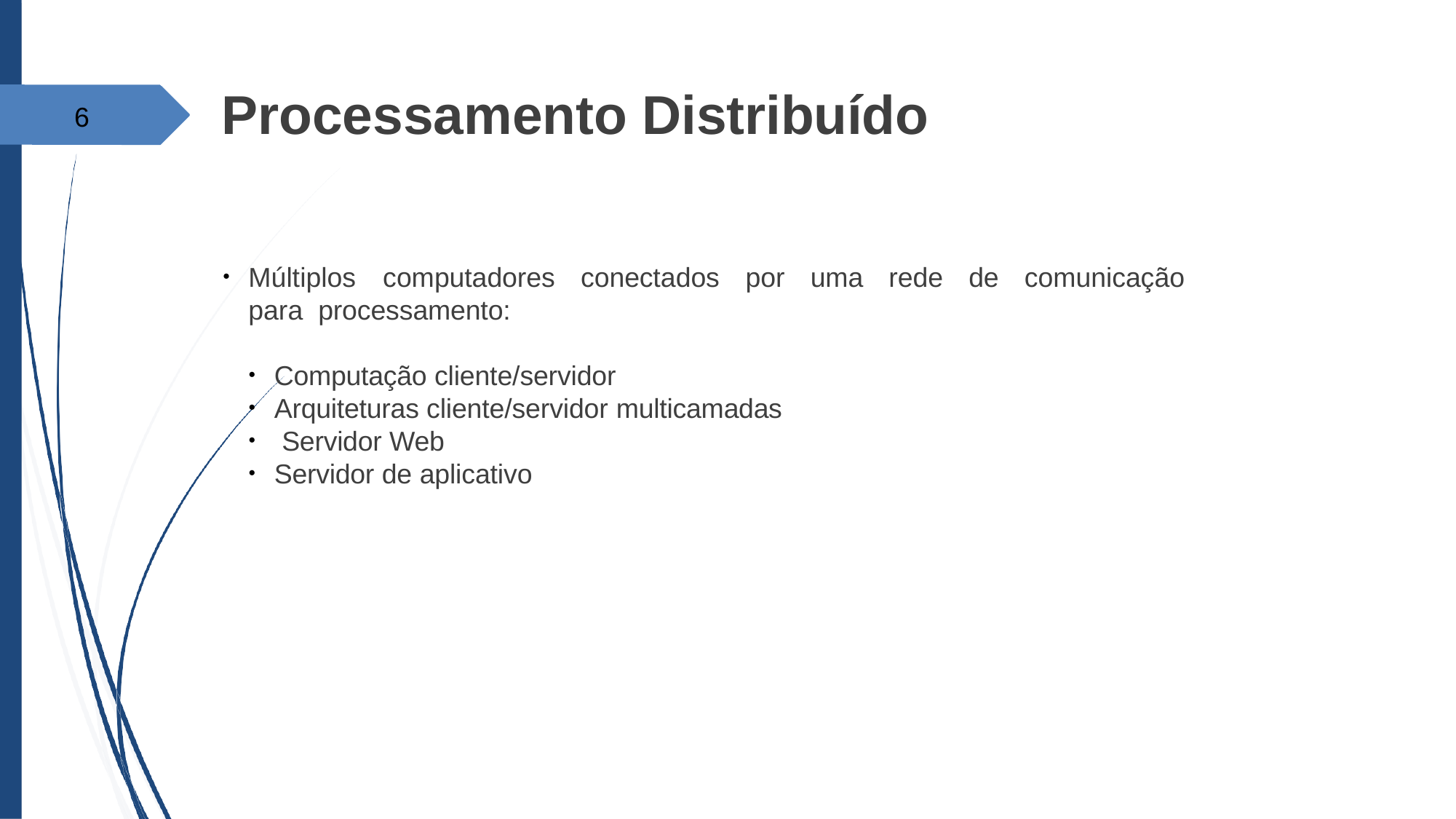

# Processamento Distribuído
6
Múltiplos	computadores	conectados	por	uma	rede	de	comunicação	para  processamento:
●
Computação cliente/servidor
Arquiteturas cliente/servidor multicamadas  Servidor Web
Servidor de aplicativo
●
●
●
●